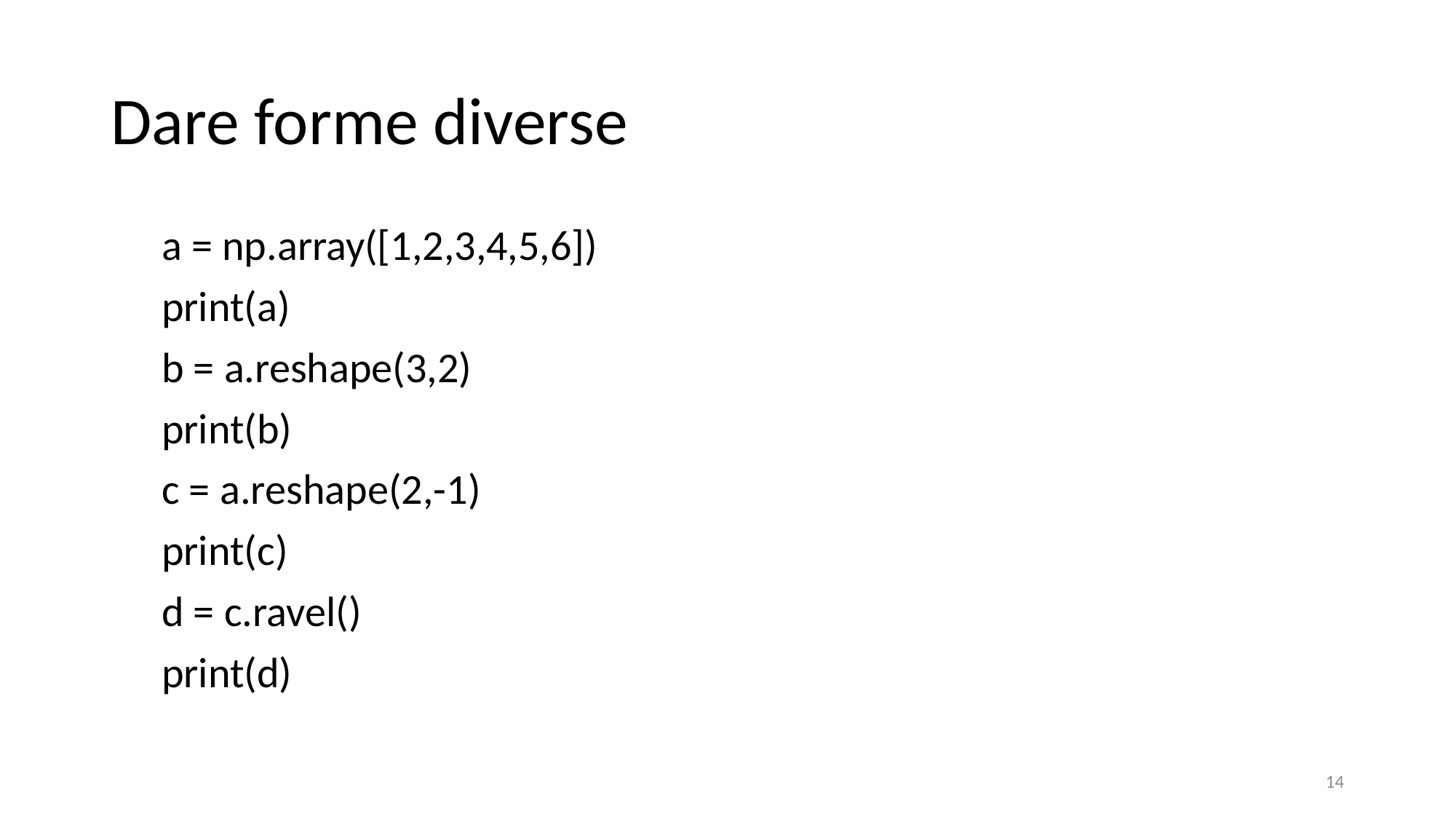

# Dare forme diverse
a = np.array([1,2,3,4,5,6])
print(a)
b = a.reshape(3,2)
print(b)
c = a.reshape(2,-1)
print(c)
d = c.ravel()
print(d)
14